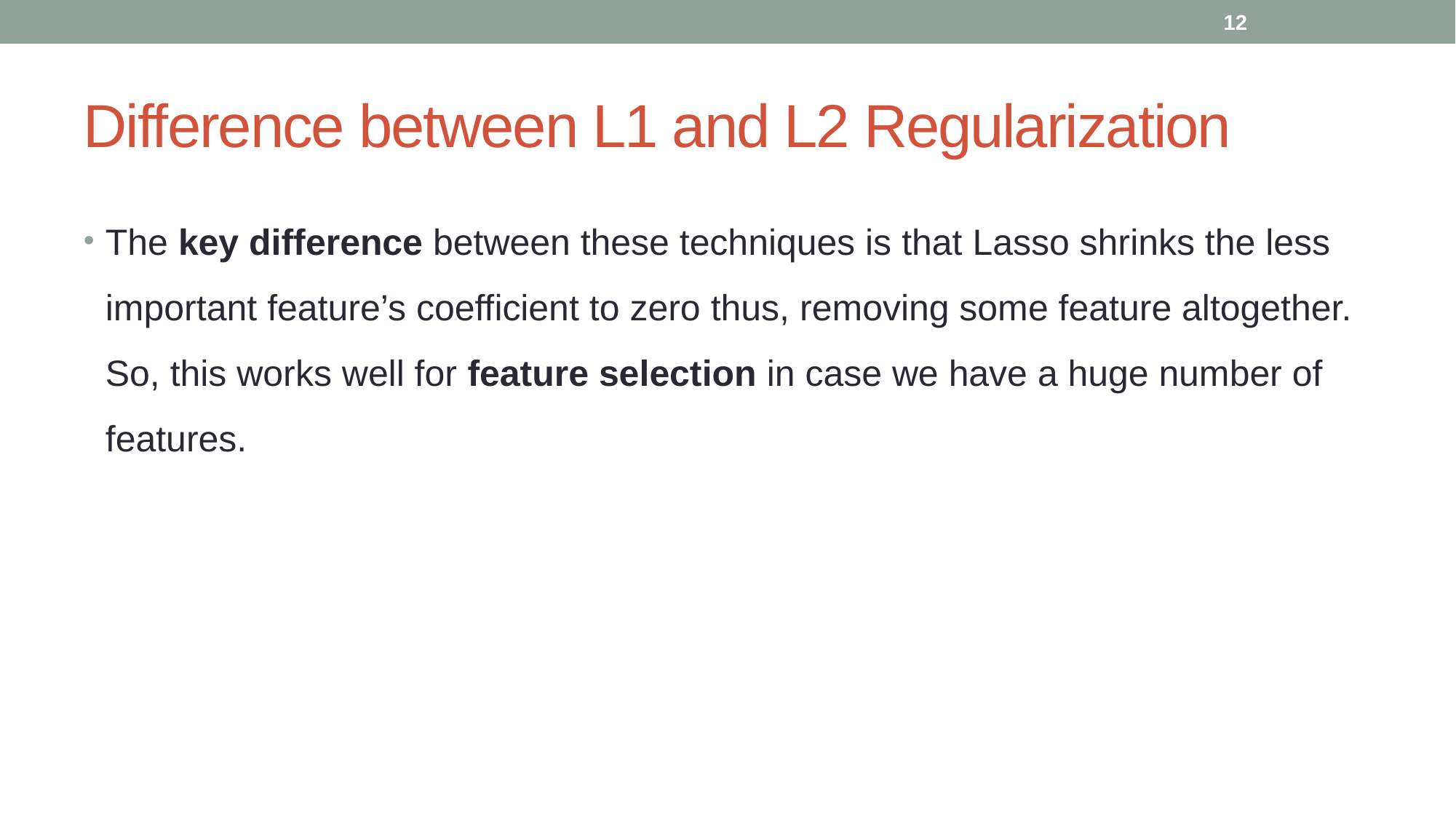

12
# Difference between L1 and L2 Regularization
The key difference between these techniques is that Lasso shrinks the less important feature’s coefficient to zero thus, removing some feature altogether. So, this works well for feature selection in case we have a huge number of features.